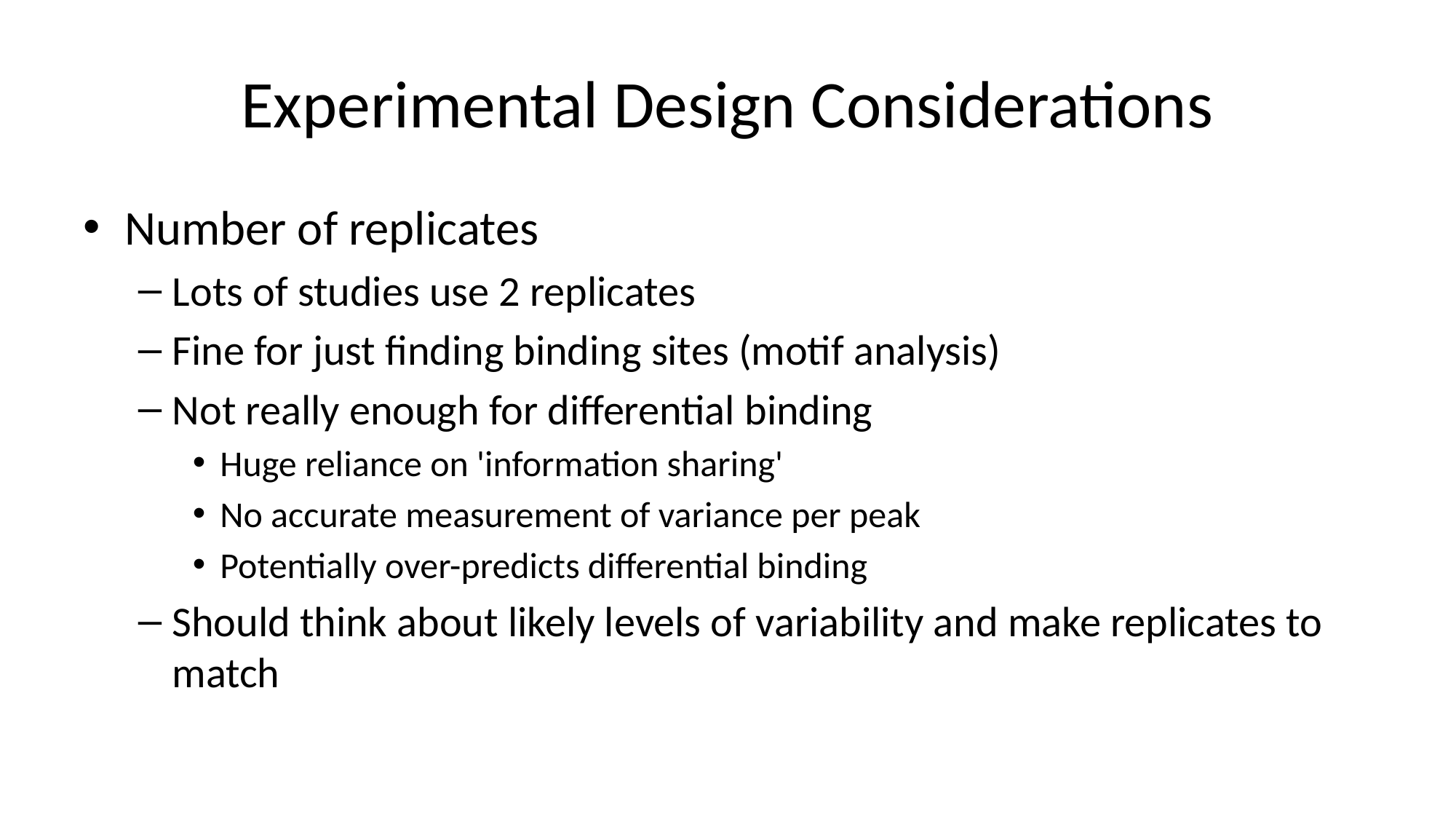

# Experimental Design Considerations
Number of replicates
Lots of studies use 2 replicates
Fine for just finding binding sites (motif analysis)
Not really enough for differential binding
Huge reliance on 'information sharing'
No accurate measurement of variance per peak
Potentially over-predicts differential binding
Should think about likely levels of variability and make replicates to match